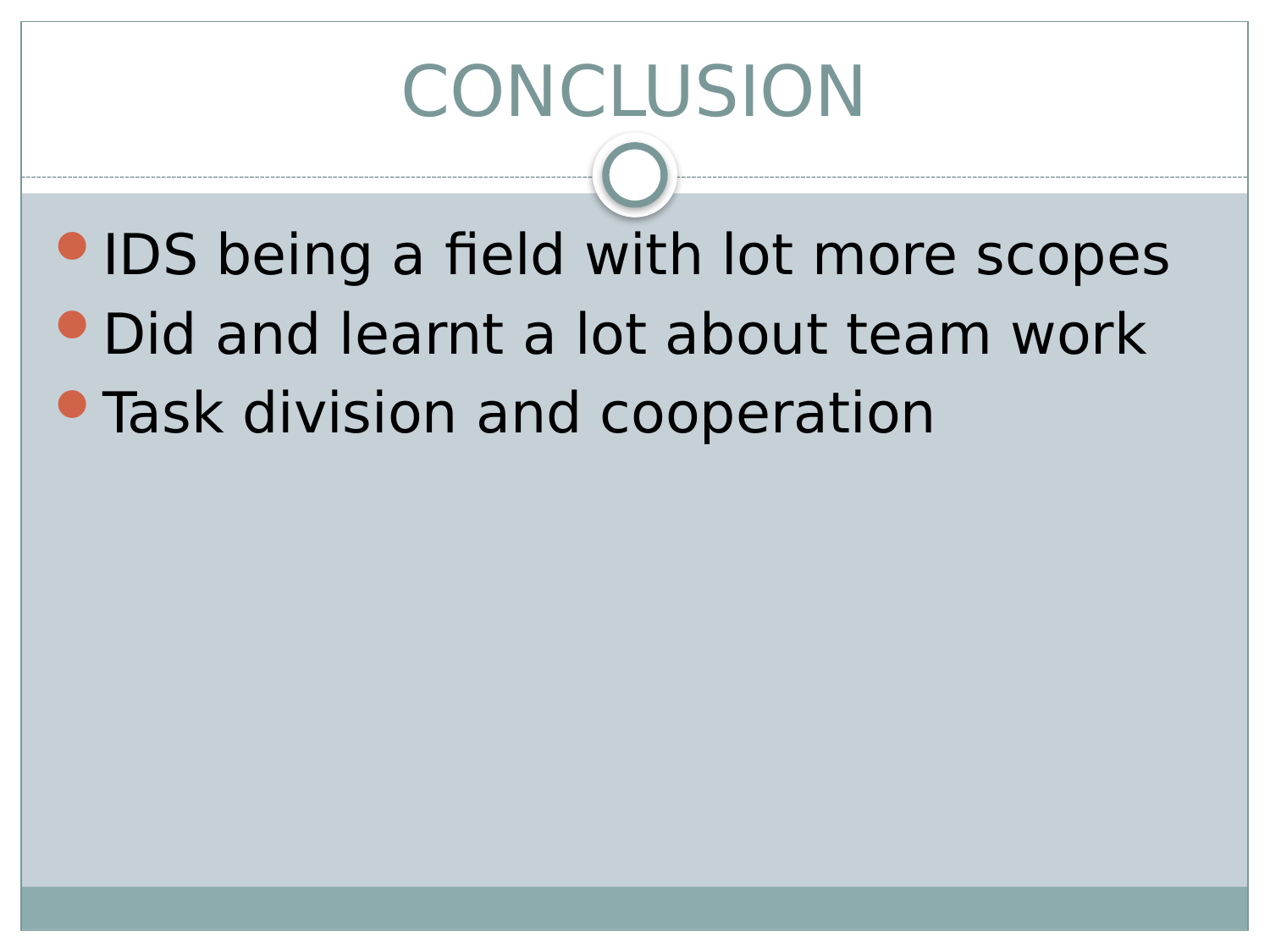

# CONCLUSION
IDS being a field with lot more scopes
Did and learnt a lot about team work
Task division and cooperation